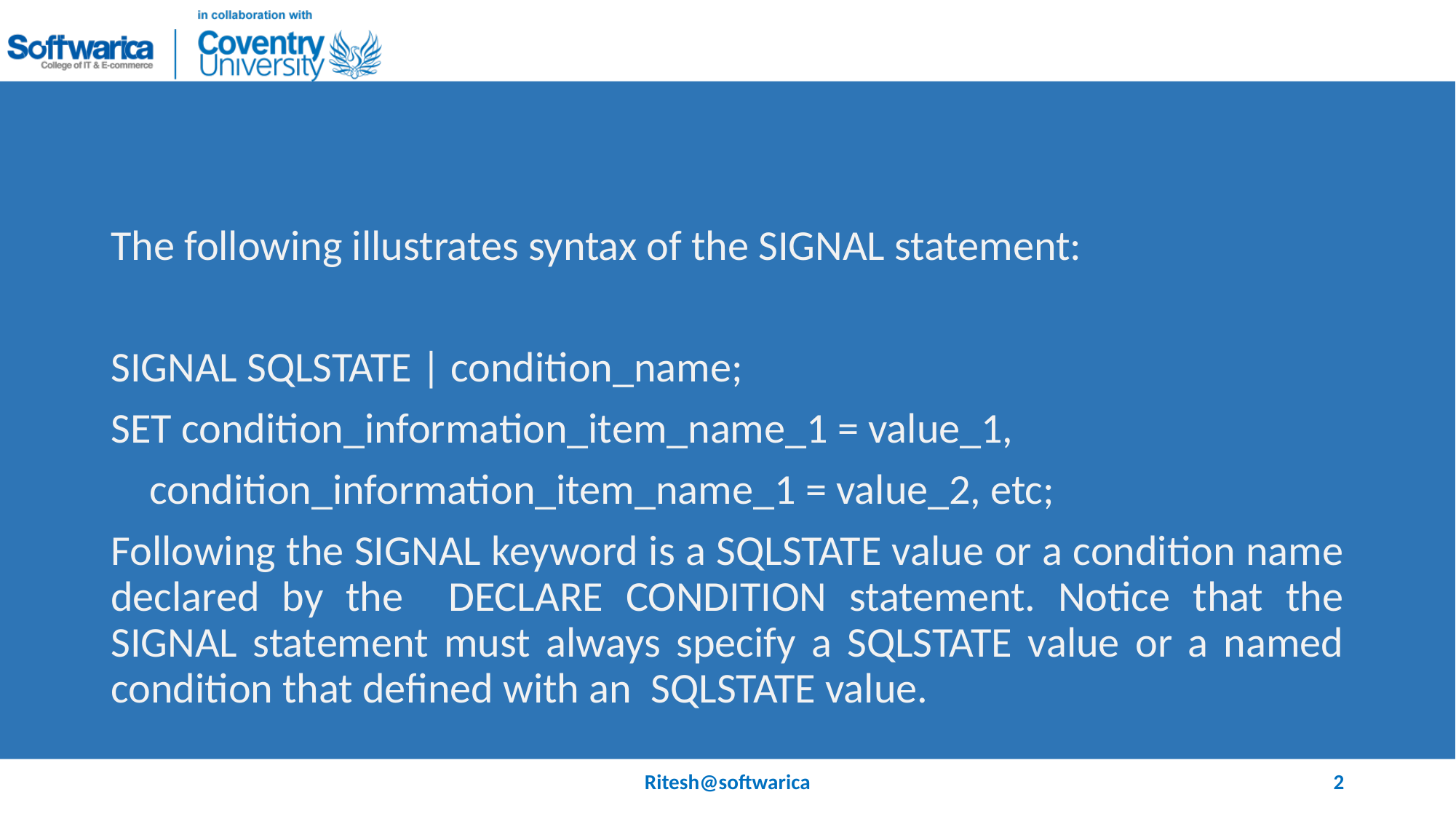

#
The following illustrates syntax of the SIGNAL statement:

SIGNAL SQLSTATE | condition_name;
SET condition_information_item_name_1 = value_1,
    condition_information_item_name_1 = value_2, etc;
Following the SIGNAL keyword is a SQLSTATE value or a condition name declared by the  DECLARE CONDITION statement. Notice that the SIGNAL statement must always specify a SQLSTATE value or a named condition that defined with an  SQLSTATE value.
Ritesh@softwarica
2